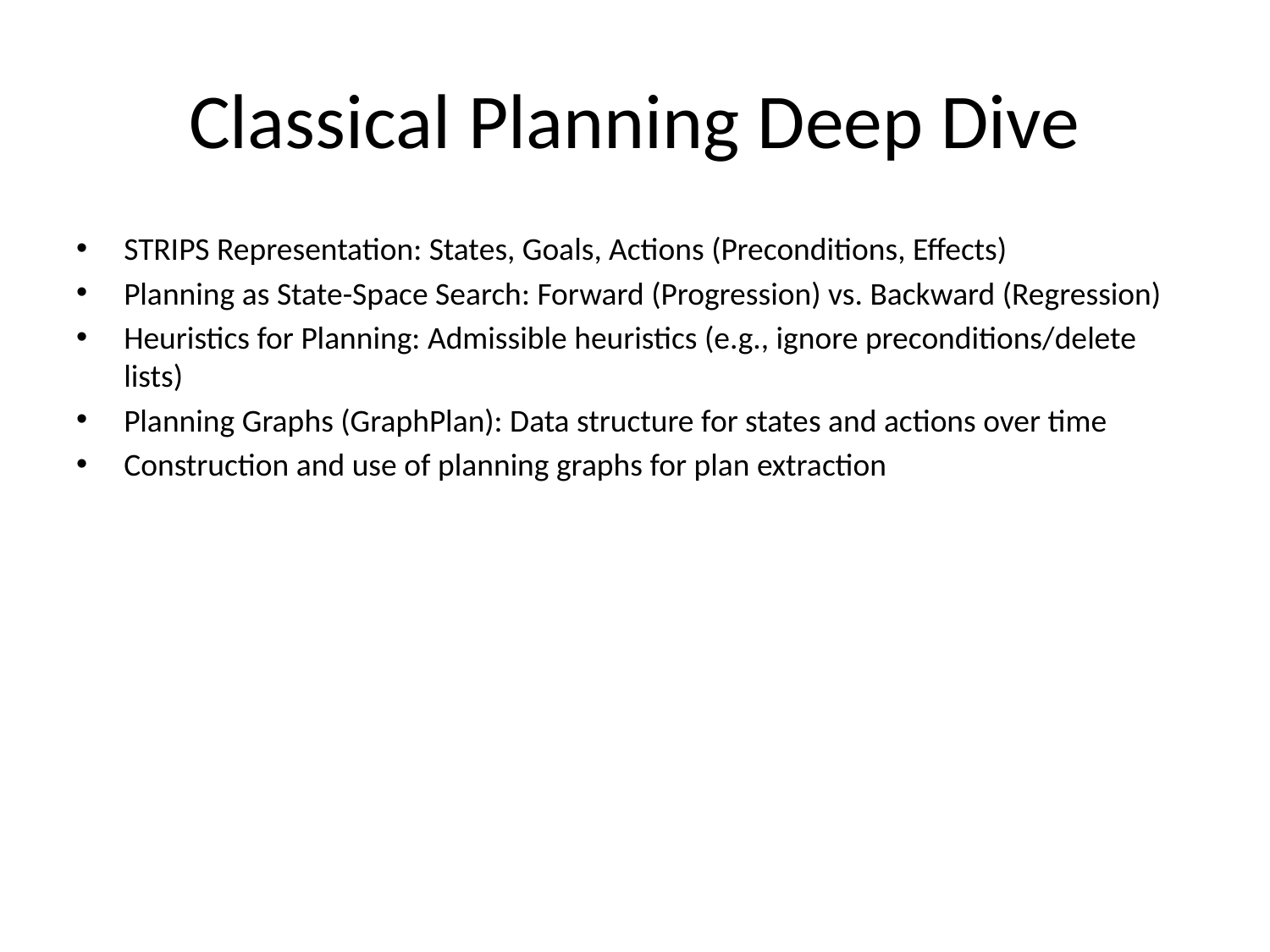

# Classical Planning Deep Dive
STRIPS Representation: States, Goals, Actions (Preconditions, Effects)
Planning as State-Space Search: Forward (Progression) vs. Backward (Regression)
Heuristics for Planning: Admissible heuristics (e.g., ignore preconditions/delete lists)
Planning Graphs (GraphPlan): Data structure for states and actions over time
Construction and use of planning graphs for plan extraction